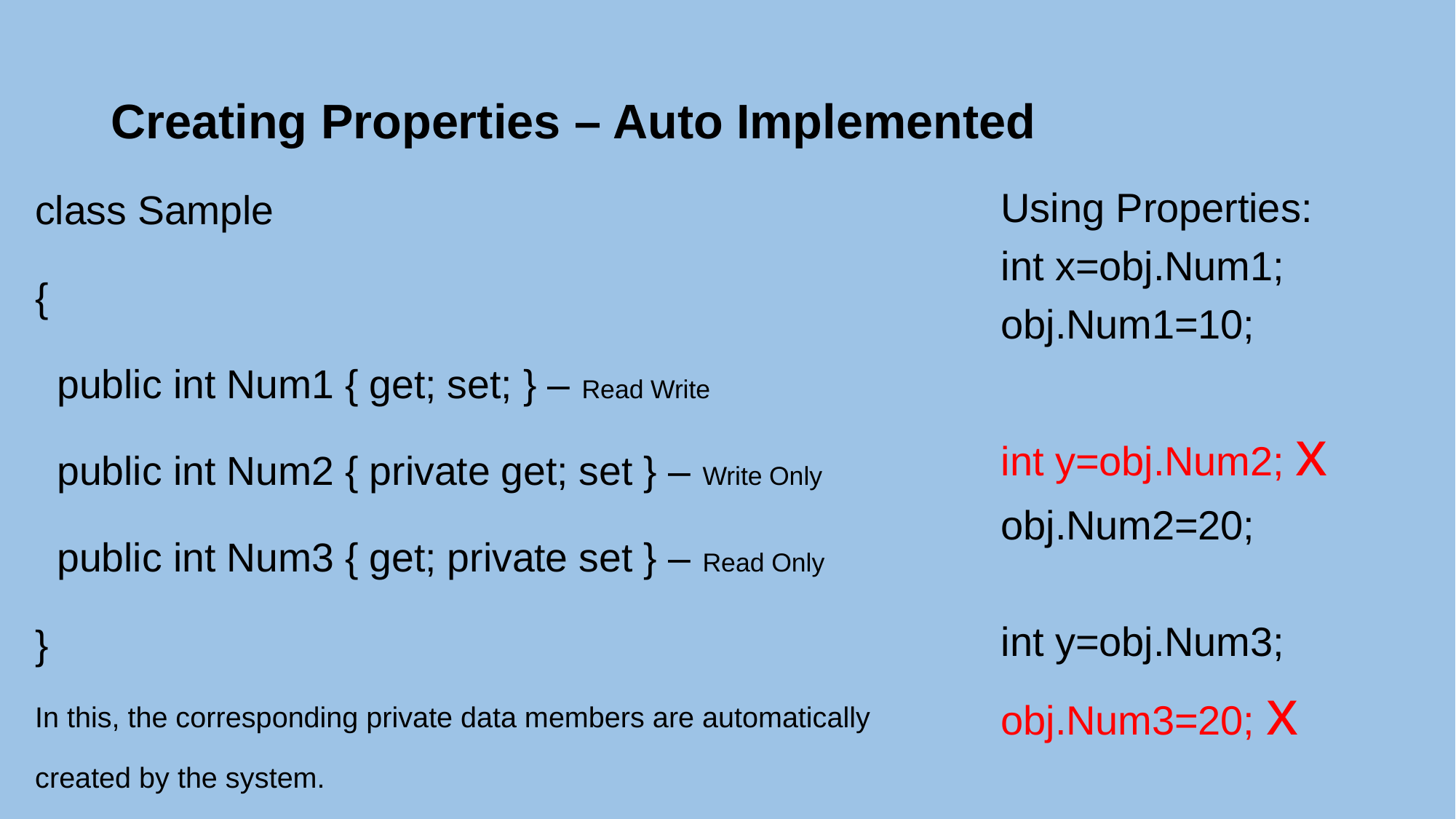

# Creating Properties – Auto Implemented
class Sample
{
  public int Num1 { get; set; } – Read Write
  public int Num2 { private get; set } – Write Only
  public int Num3 { get; private set } – Read Only
}
In this, the corresponding private data members are automatically created by the system.
Using Properties:
int x=obj.Num1;
obj.Num1=10;

int y=obj.Num2; x
obj.Num2=20;

int y=obj.Num3;
obj.Num3=20; x